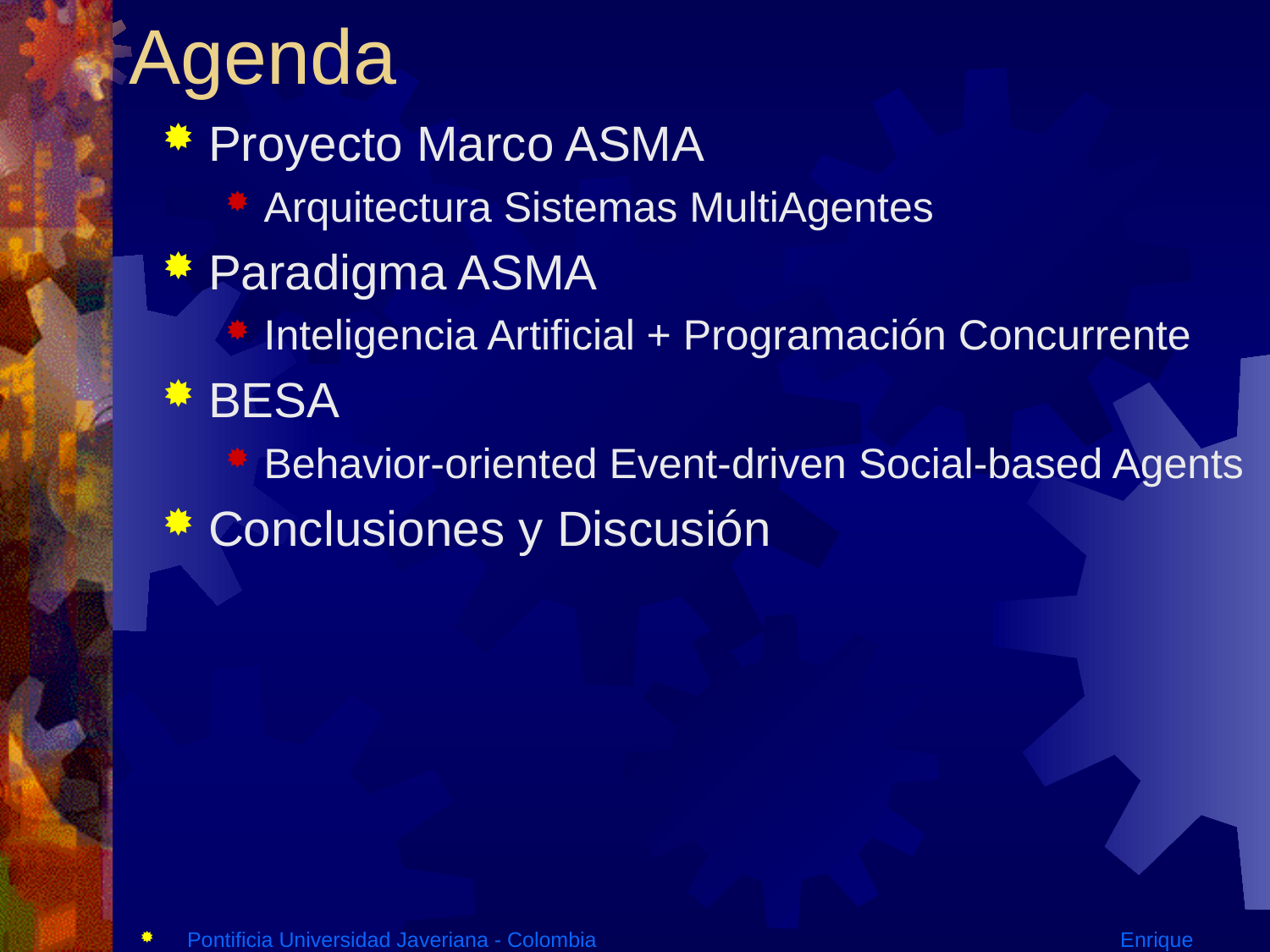

# Agenda
Proyecto Marco ASMA
Arquitectura Sistemas MultiAgentes
Paradigma ASMA
Inteligencia Artificial + Programación Concurrente
BESA
Behavior-oriented Event-driven Social-based Agents
Conclusiones y Discusión
Pontificia Universidad Javeriana - Colombia			                             Enrique González